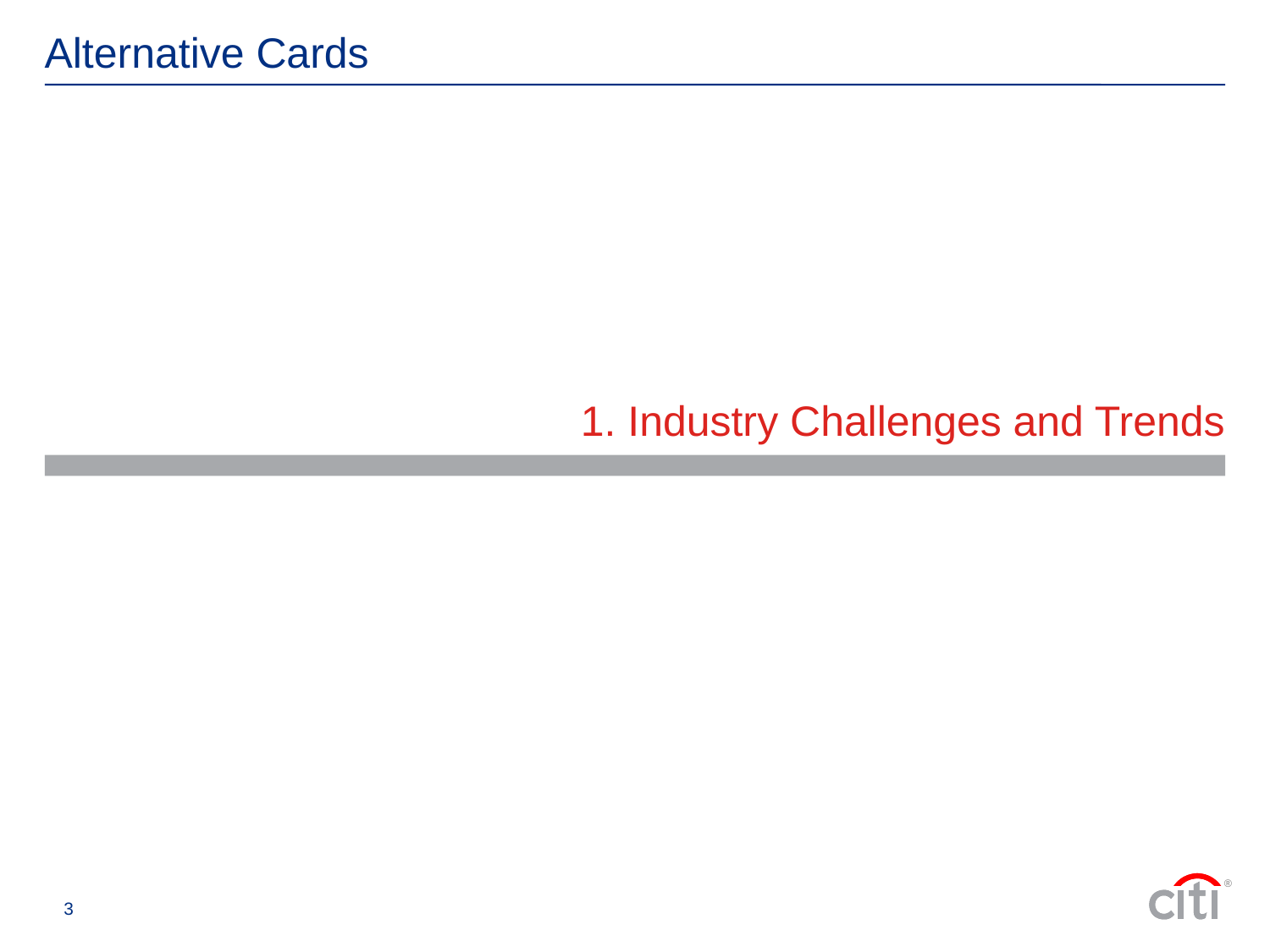

Alternative Cards
1. Industry Challenges and Trends

3